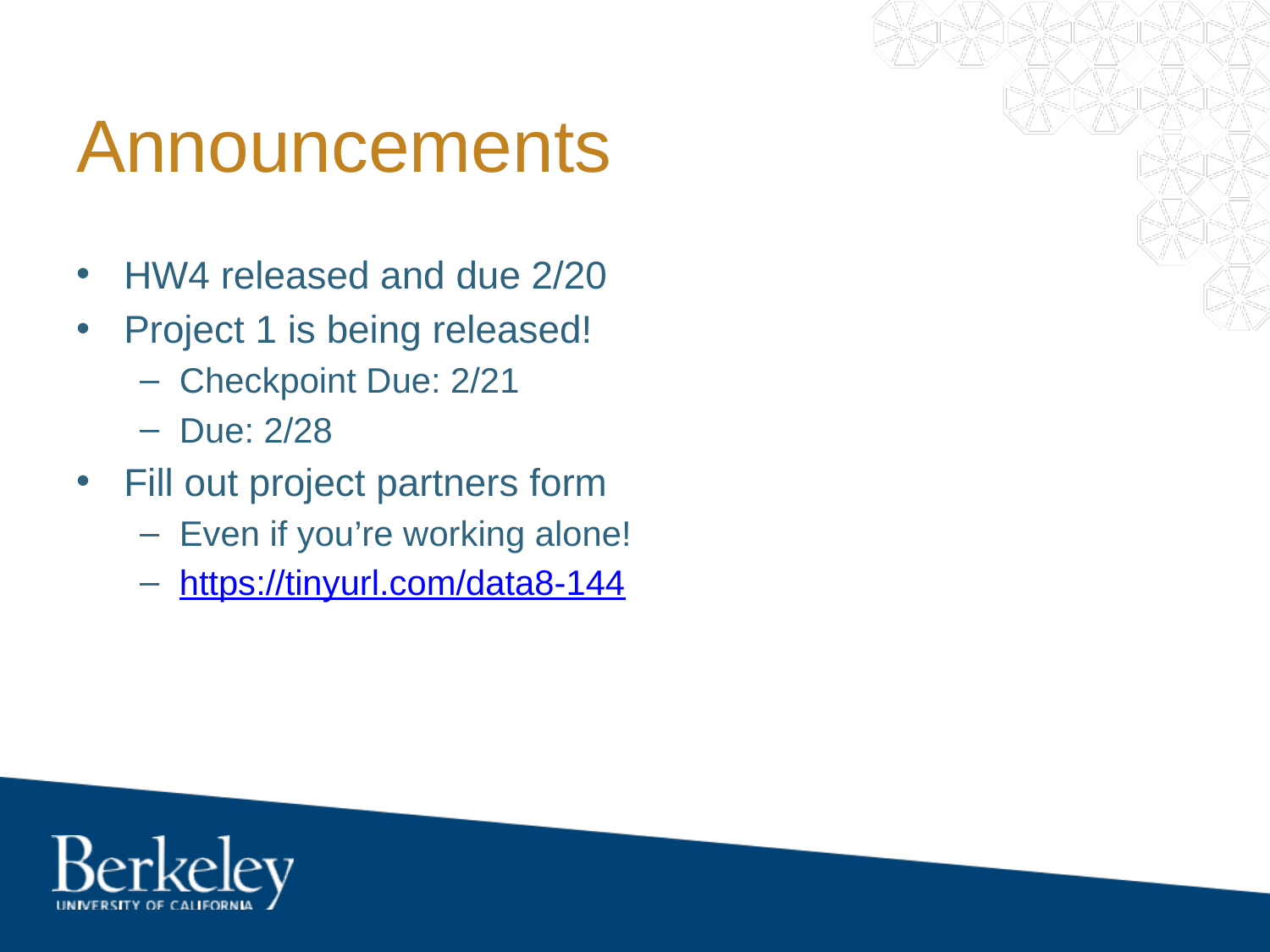

# Announcements
HW4 released and due 2/20
Project 1 is being released!
Checkpoint Due: 2/21
Due: 2/28
Fill out project partners form
Even if you’re working alone!
https://tinyurl.com/data8-144